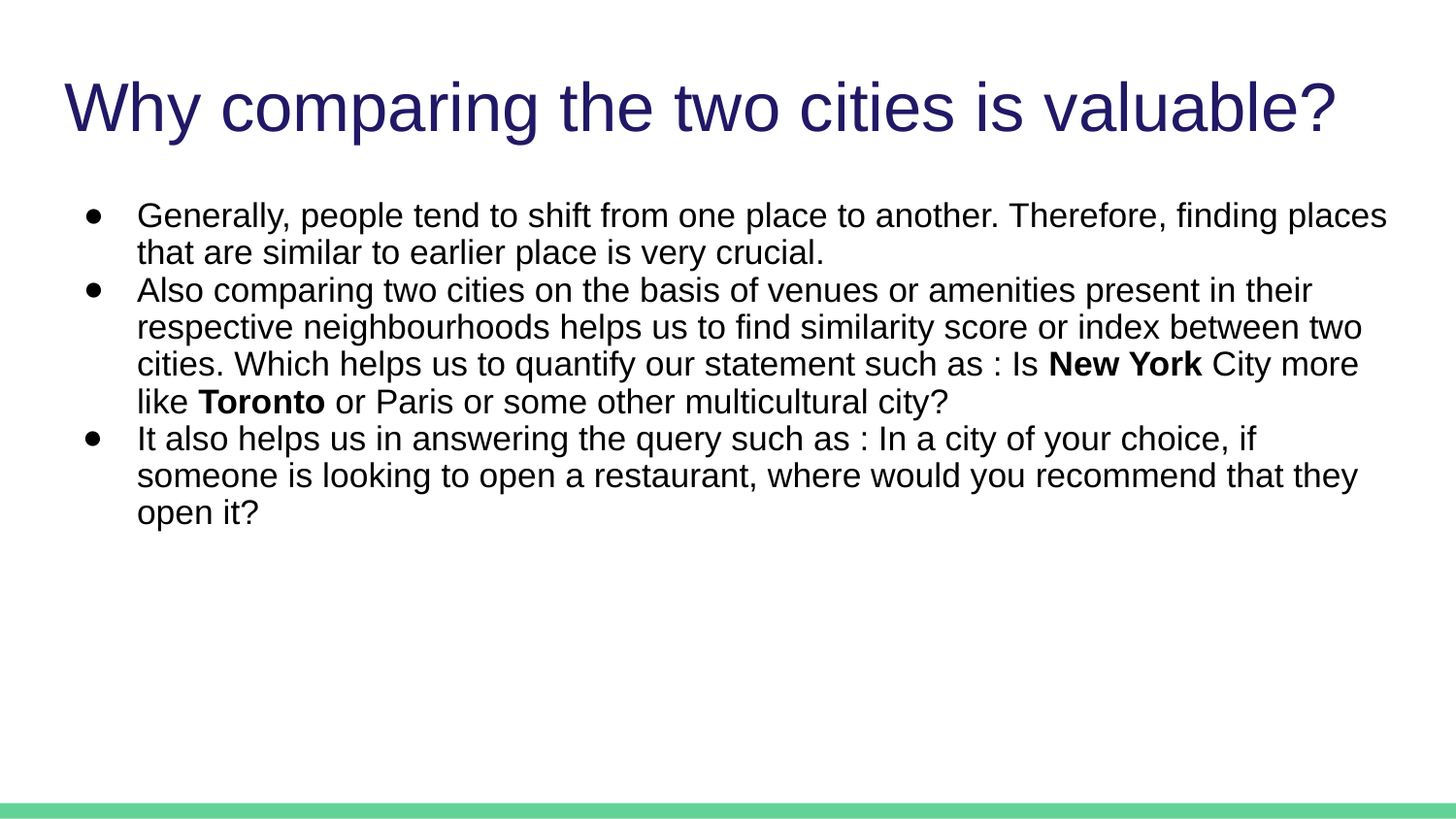

# Why comparing the two cities is valuable?
Generally, people tend to shift from one place to another. Therefore, finding places that are similar to earlier place is very crucial.
Also comparing two cities on the basis of venues or amenities present in their respective neighbourhoods helps us to find similarity score or index between two cities. Which helps us to quantify our statement such as : Is New York City more like Toronto or Paris or some other multicultural city?
It also helps us in answering the query such as : In a city of your choice, if someone is looking to open a restaurant, where would you recommend that they open it?